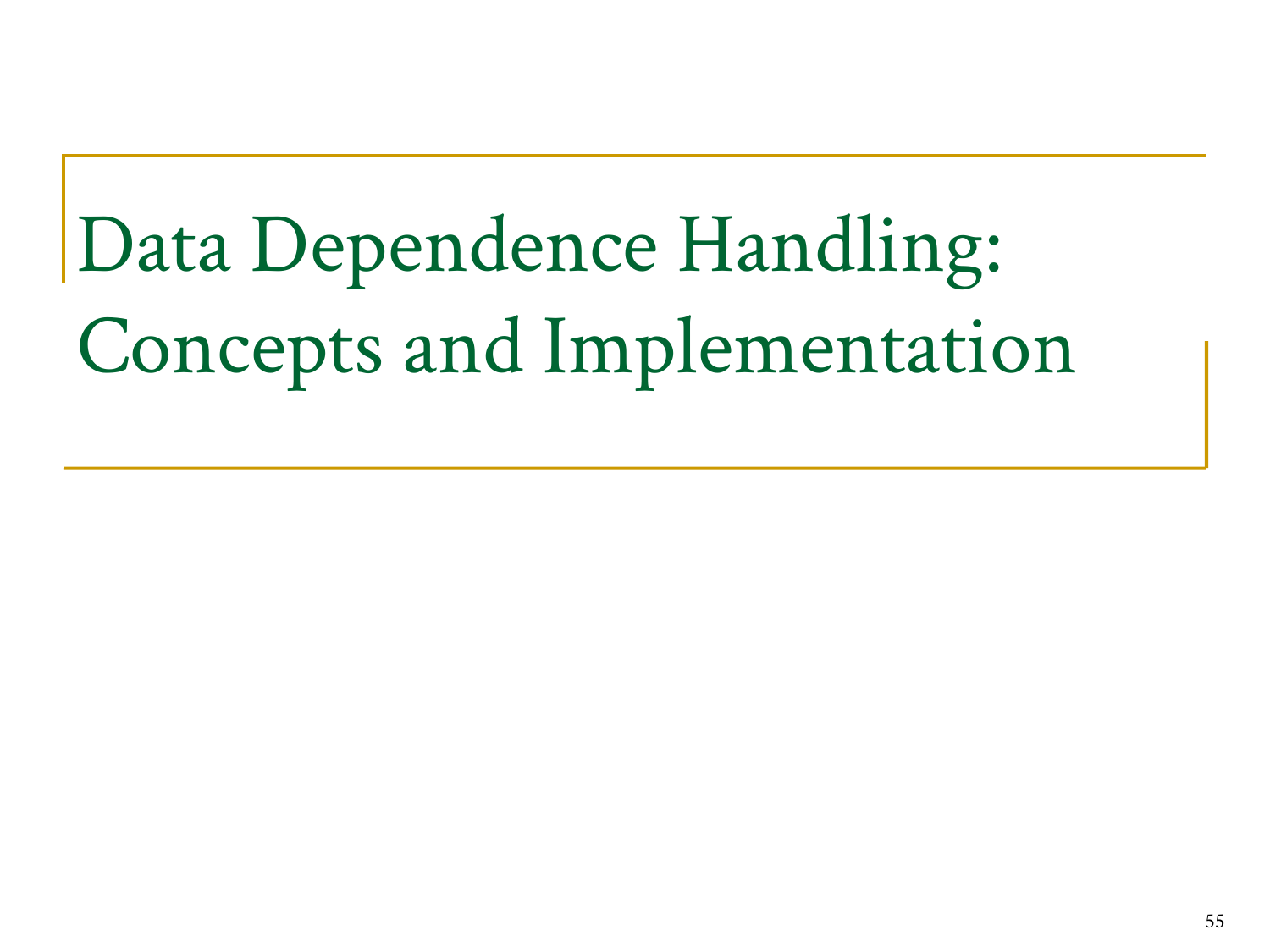

# Data Dependence Handling: Concepts and Implementation

55